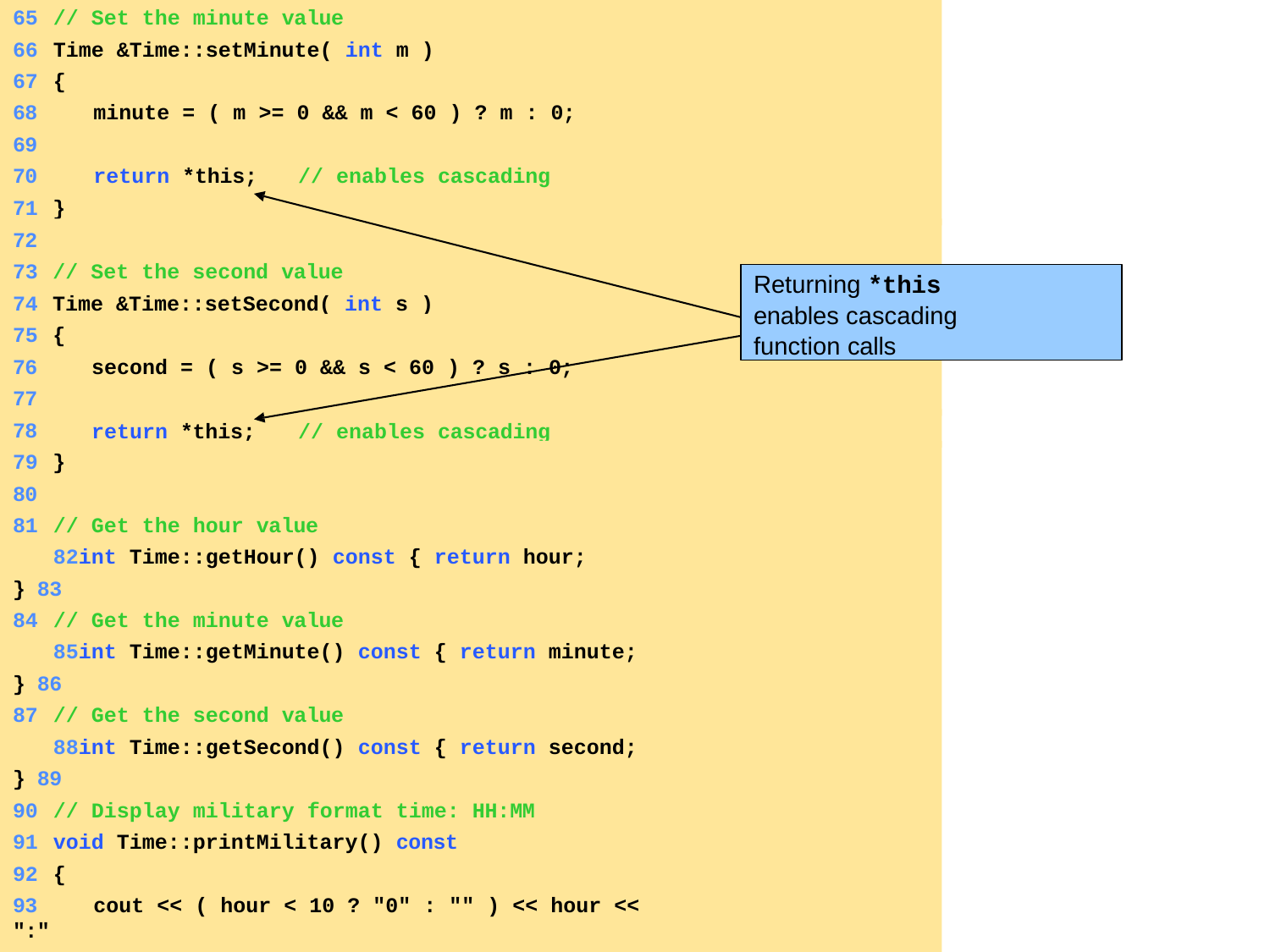

// Set the minute value
Time &Time::setMinute( int m )
{
68	minute = ( m >= 0 && m < 60 ) ? m : 0; 69
70	return *this;	// enables cascading
71 }

72
73 // Set the second value

Returning *this enables cascading function calls

74 Time &Time::setSecond( int s )

75 {
76
77

second = ( s >= 0 && s < 60 ) ? s : 0;

return *this;	// enables cascading
78
79 }
80
// Get the hour value
int Time::getHour() const { return hour; } 83
// Get the minute value
int Time::getMinute() const { return minute; } 86
// Get the second value
int Time::getSecond() const { return second; } 89
// Display military format time: HH:MM
void Time::printMilitary() const
{
93	cout << ( hour < 10 ? "0" : "" ) << hour << ":"
94	<< ( minute < 10 ? "0" : "" ) << minute;